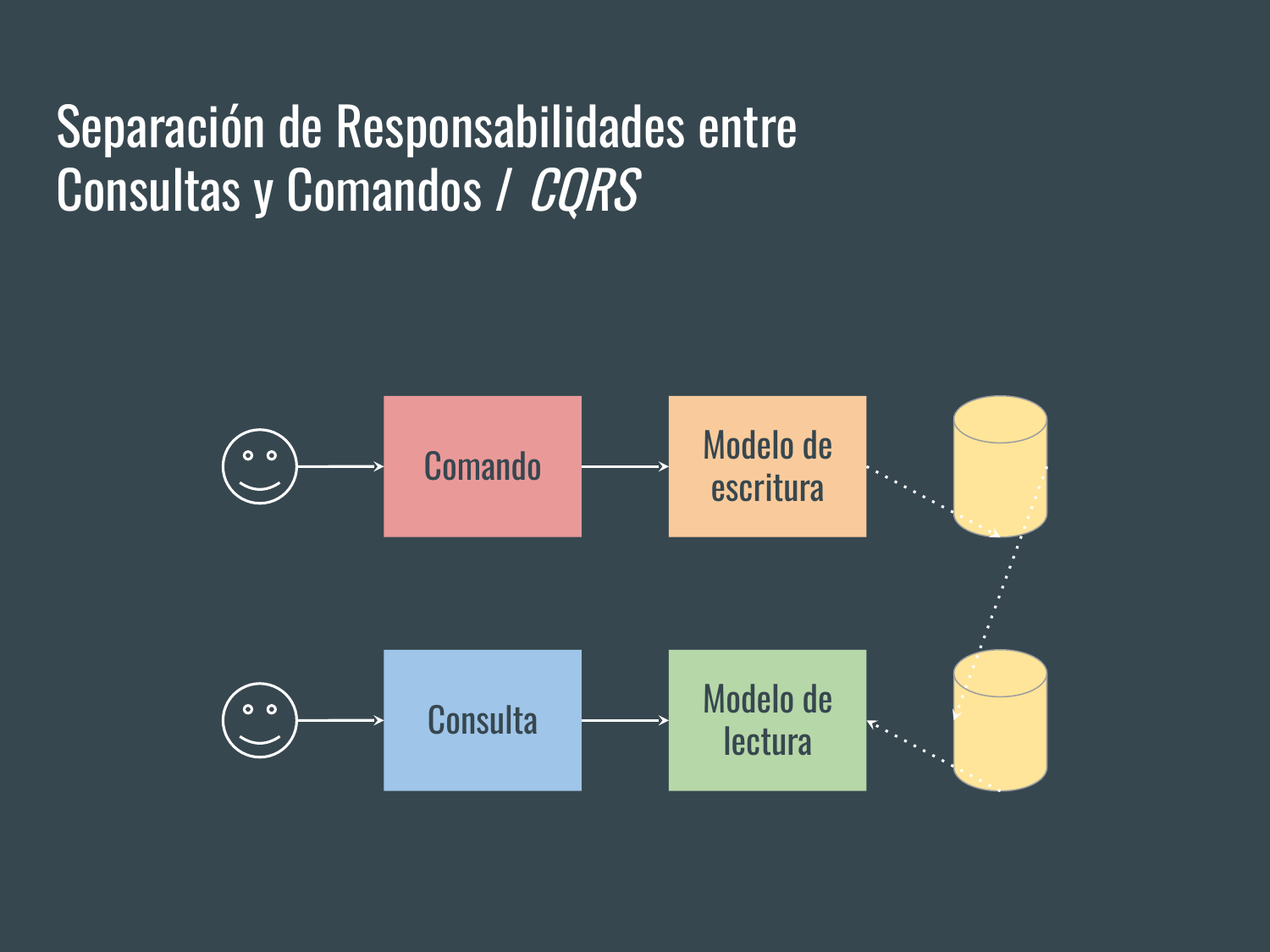

# Separación de Responsabilidades entre
Consultas y Comandos / CQRS
Comando
Modelo de escritura

Consulta
Modelo de lectura